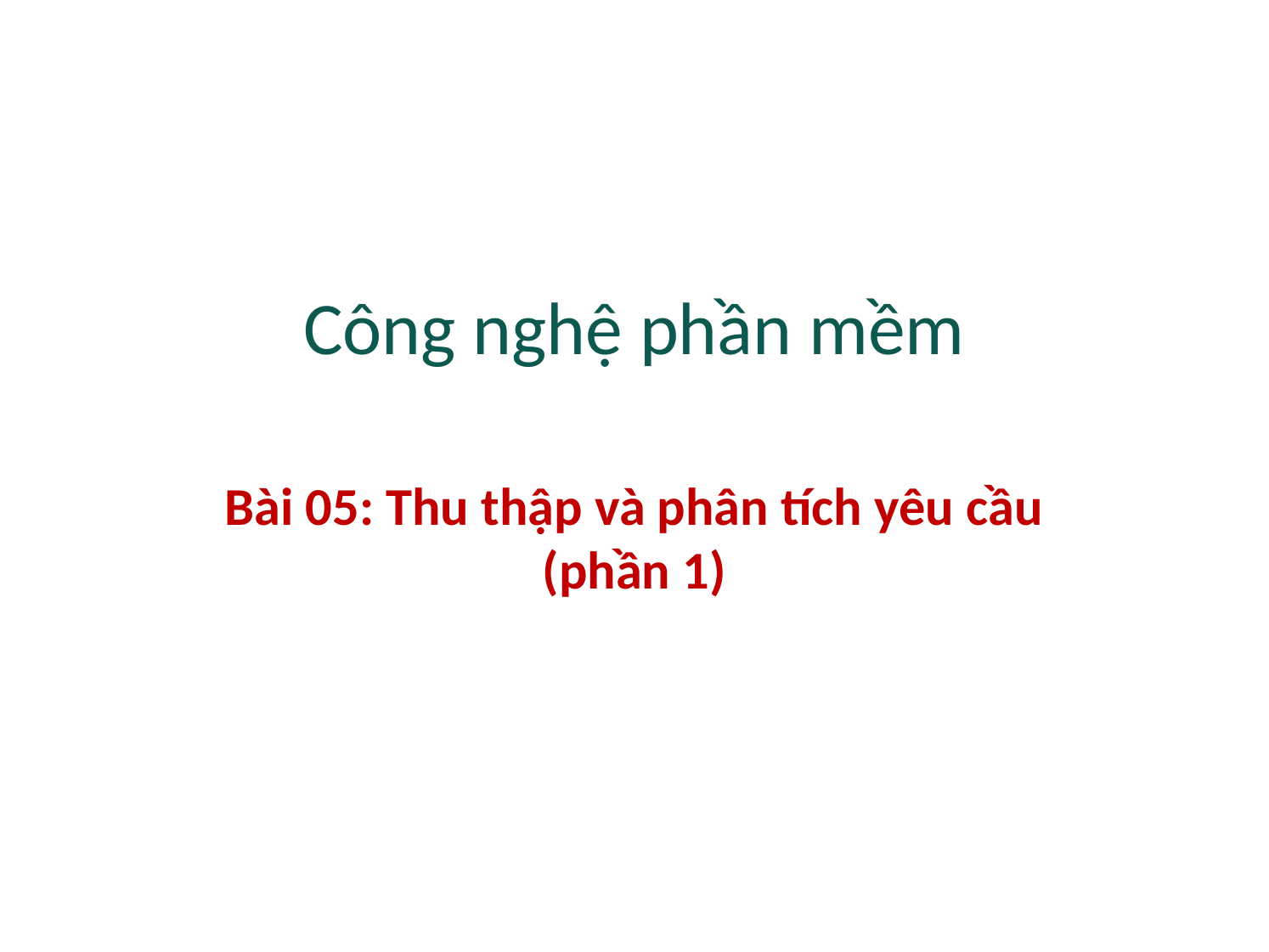

# Công nghệ phần mềm
Bài 05: Thu thập và phân tích yêu cầu
(phần 1)